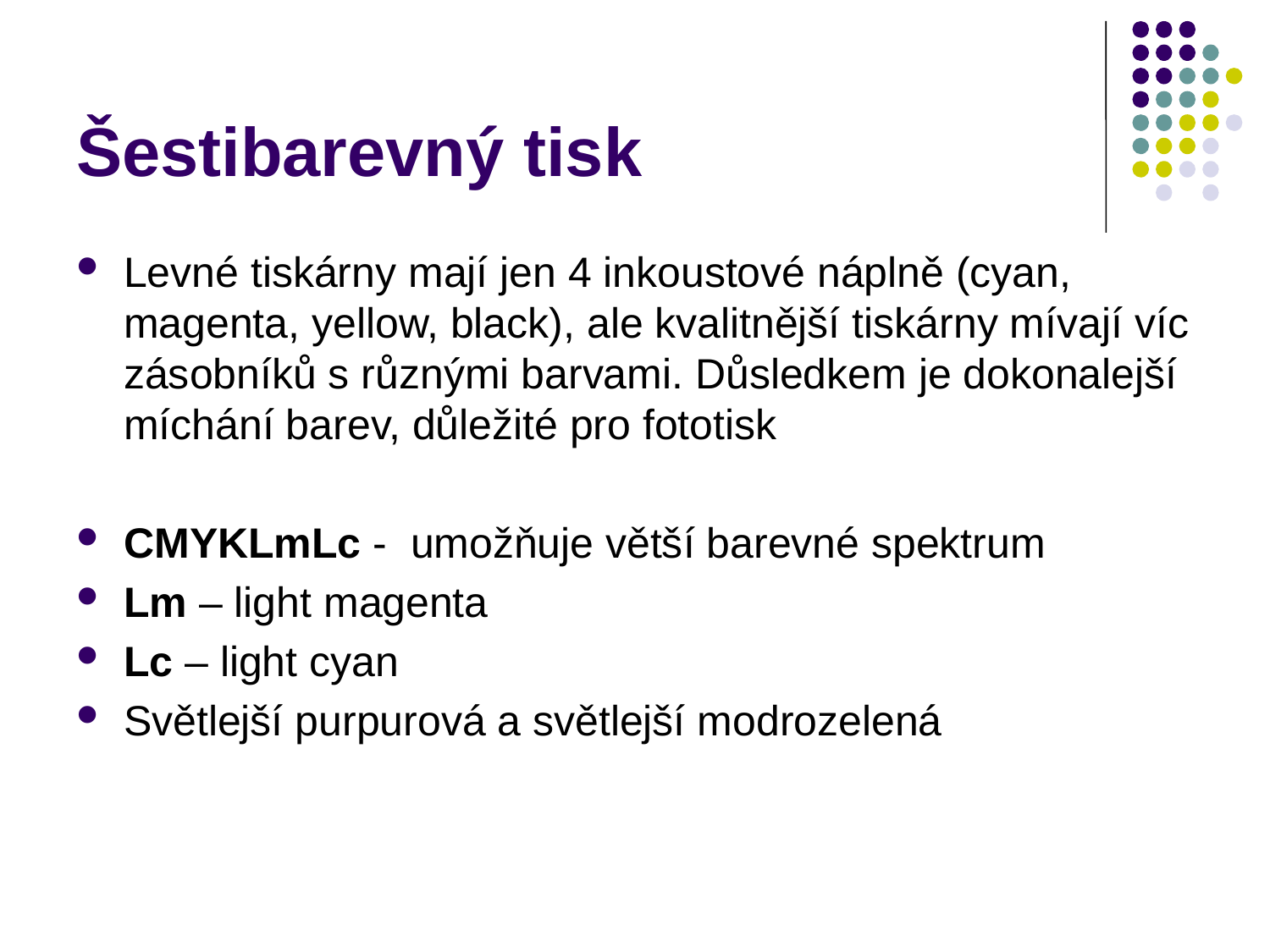

# Šestibarevný tisk
Levné tiskárny mají jen 4 inkoustové náplně (cyan, magenta, yellow, black), ale kvalitnější tiskárny mívají víc zásobníků s různými barvami. Důsledkem je dokonalejší míchání barev, důležité pro fototisk

CMYKLmLc -  umožňuje větší barevné spektrum
Lm – light magenta
Lc – light cyan
Světlejší purpurová a světlejší modrozelená